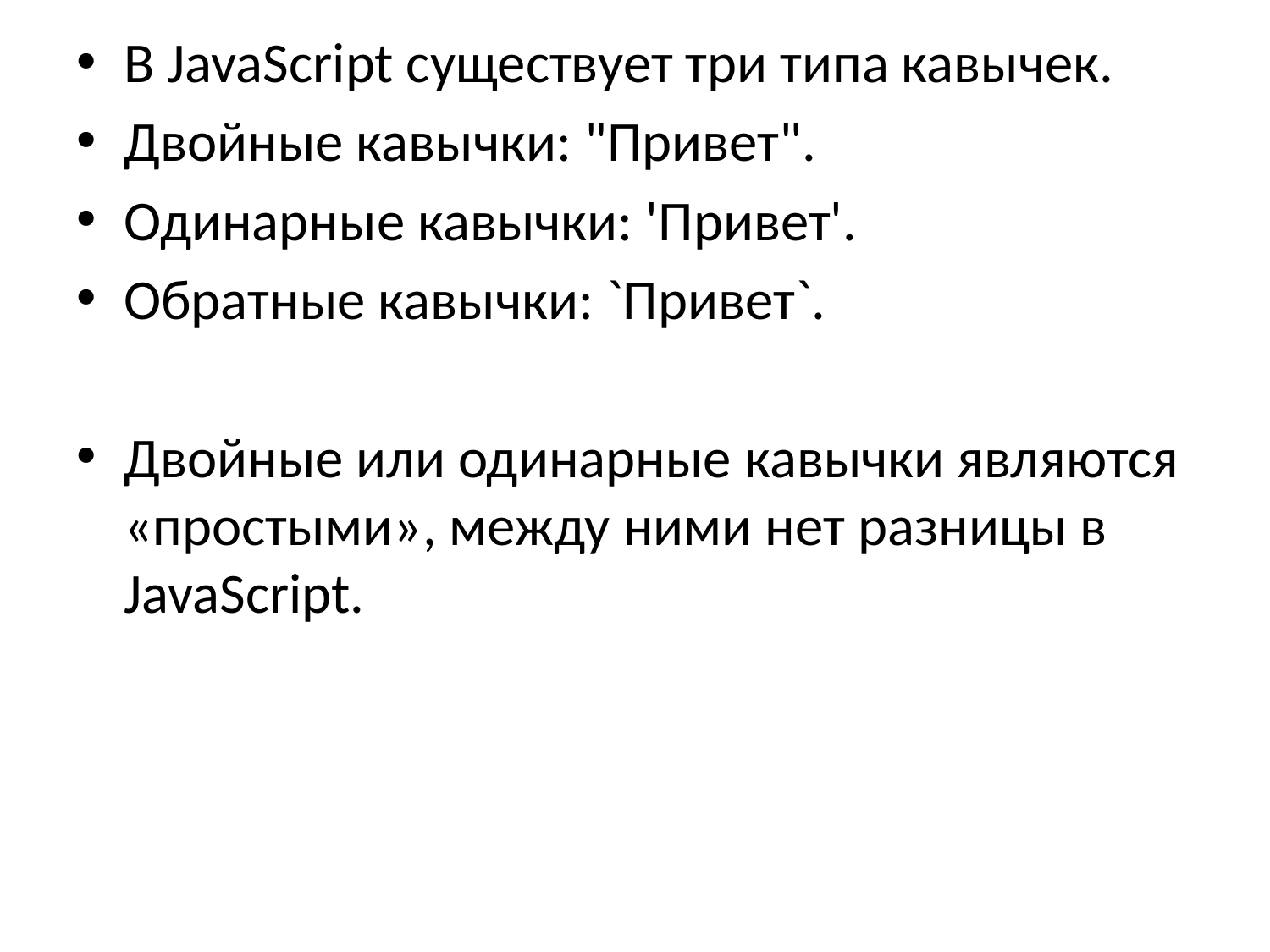

В JavaScript существует три типа кавычек.
Двойные кавычки: "Привет".
Одинарные кавычки: 'Привет'.
Обратные кавычки: `Привет`.

Двойные или одинарные кавычки являются «простыми», между ними нет разницы в JavaScript.